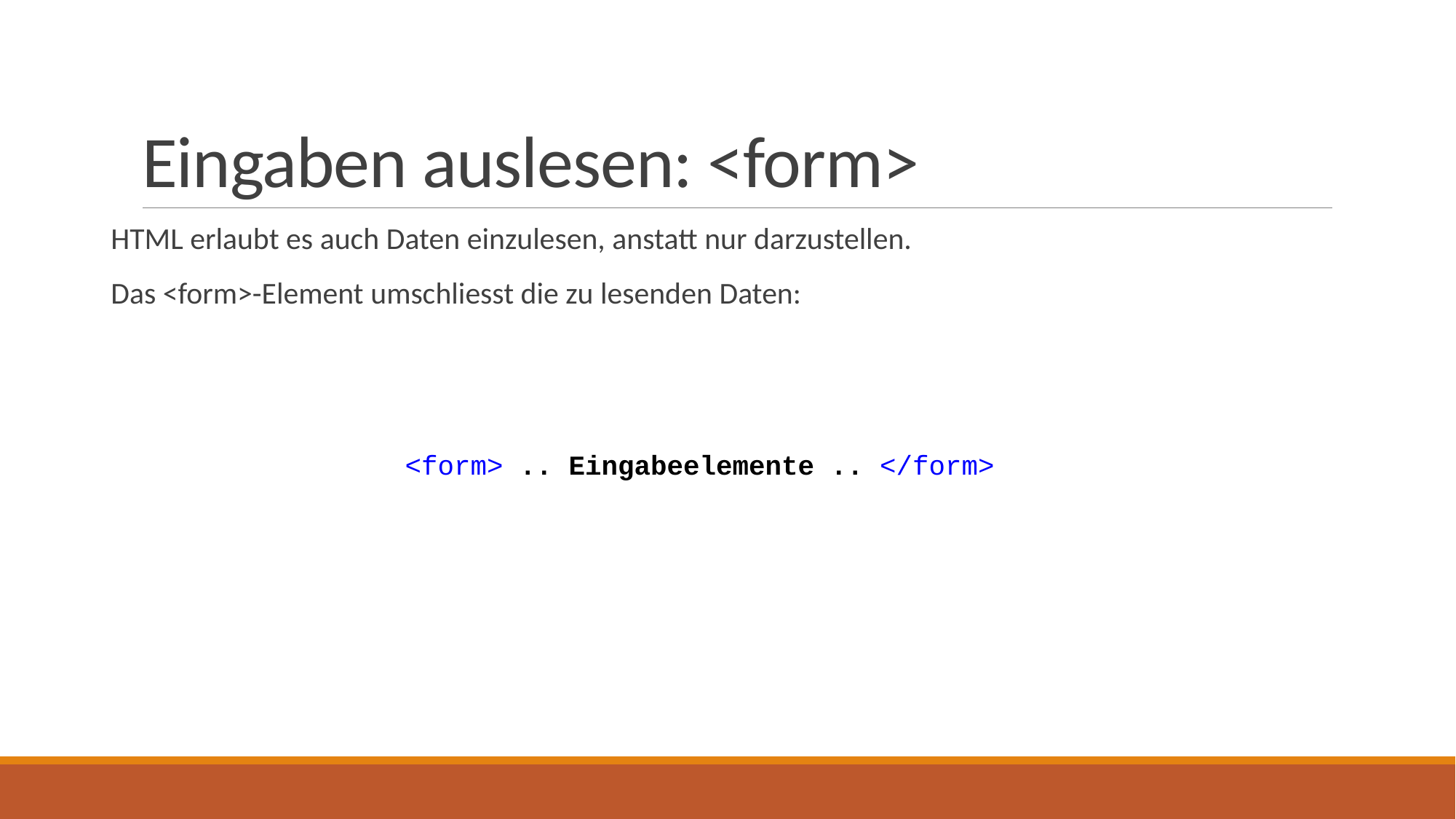

# Eingaben auslesen: <form>
HTML erlaubt es auch Daten einzulesen, anstatt nur darzustellen.
Das <form>-Element umschliesst die zu lesenden Daten:

<form> .. Eingabeelemente .. </form>